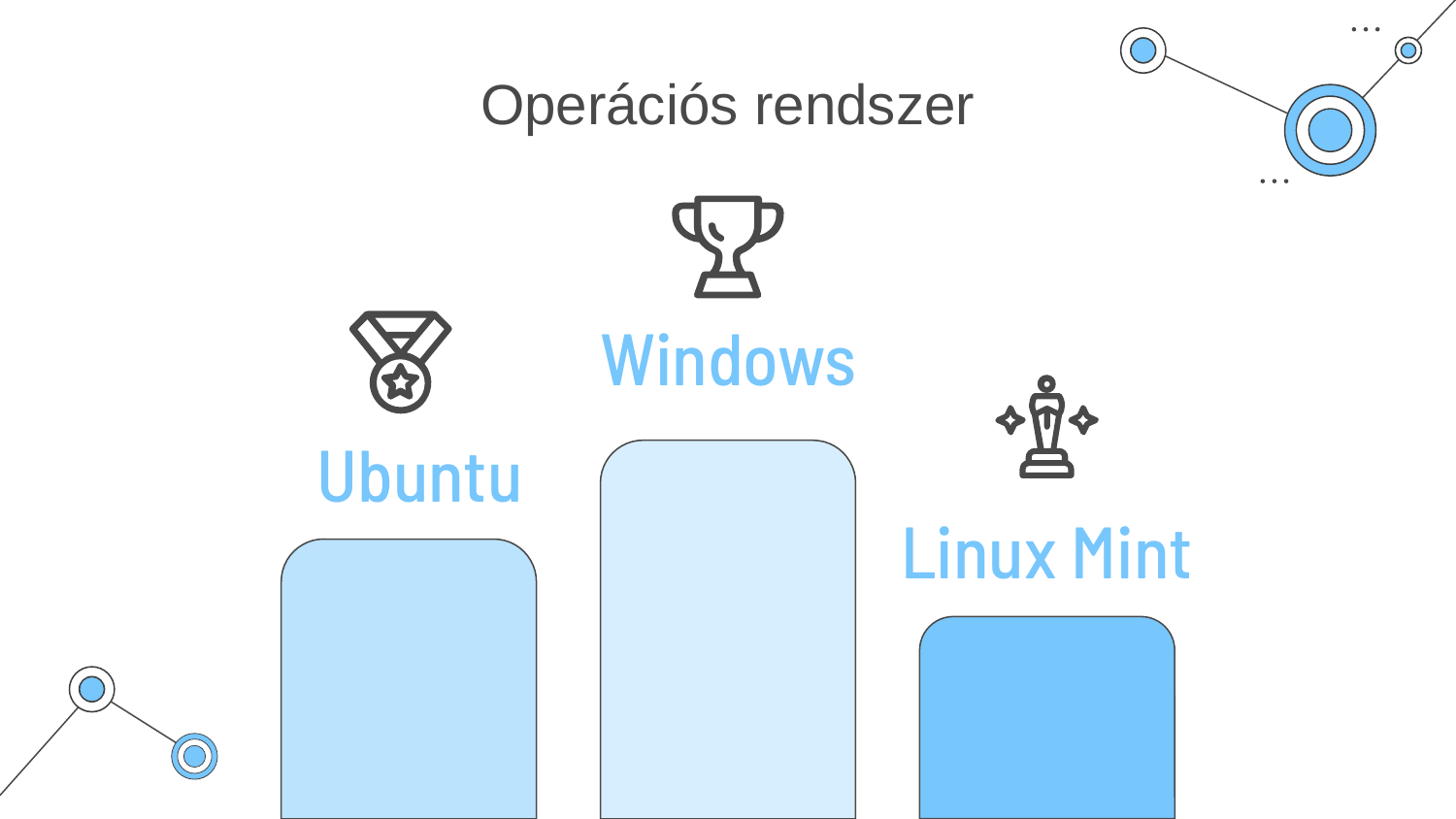

# Operációs rendszer

Windows

Ubuntu

Linux Mint